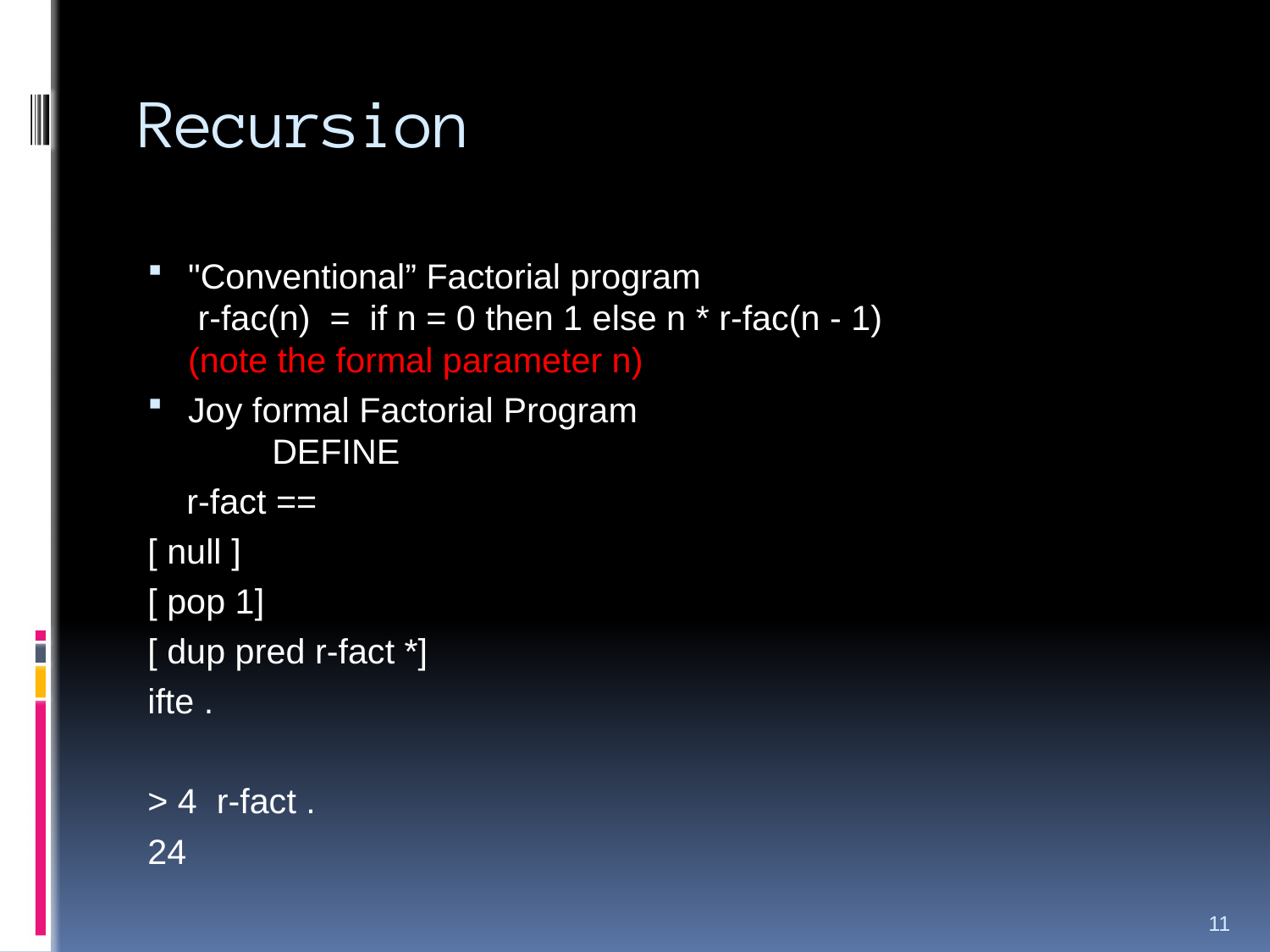

# Recursion
"Conventional” Factorial program
 r-fac(n)  =  if n = 0 then 1 else n * r-fac(n - 1)
(note the formal parameter n)
Joy formal Factorial Program
	DEFINE
	    r-fact ==
		[ null ]
		[ pop 1]
		[ dup pred r-fact *]
		ifte .

	> 4  r-fact .
	24

11